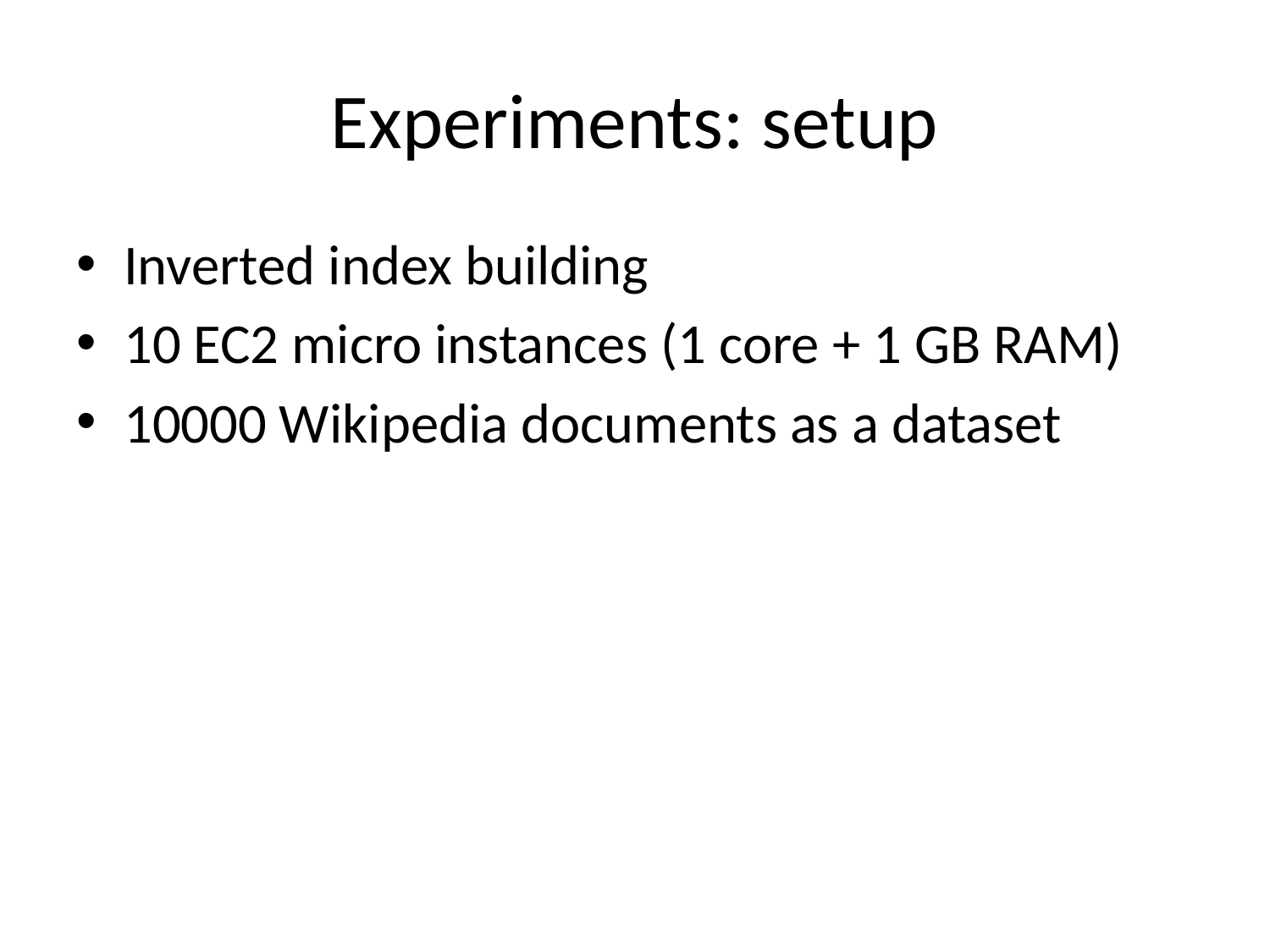

# Experiments: setup
Inverted index building
10 EC2 micro instances (1 core + 1 GB RAM)
10000 Wikipedia documents as a dataset